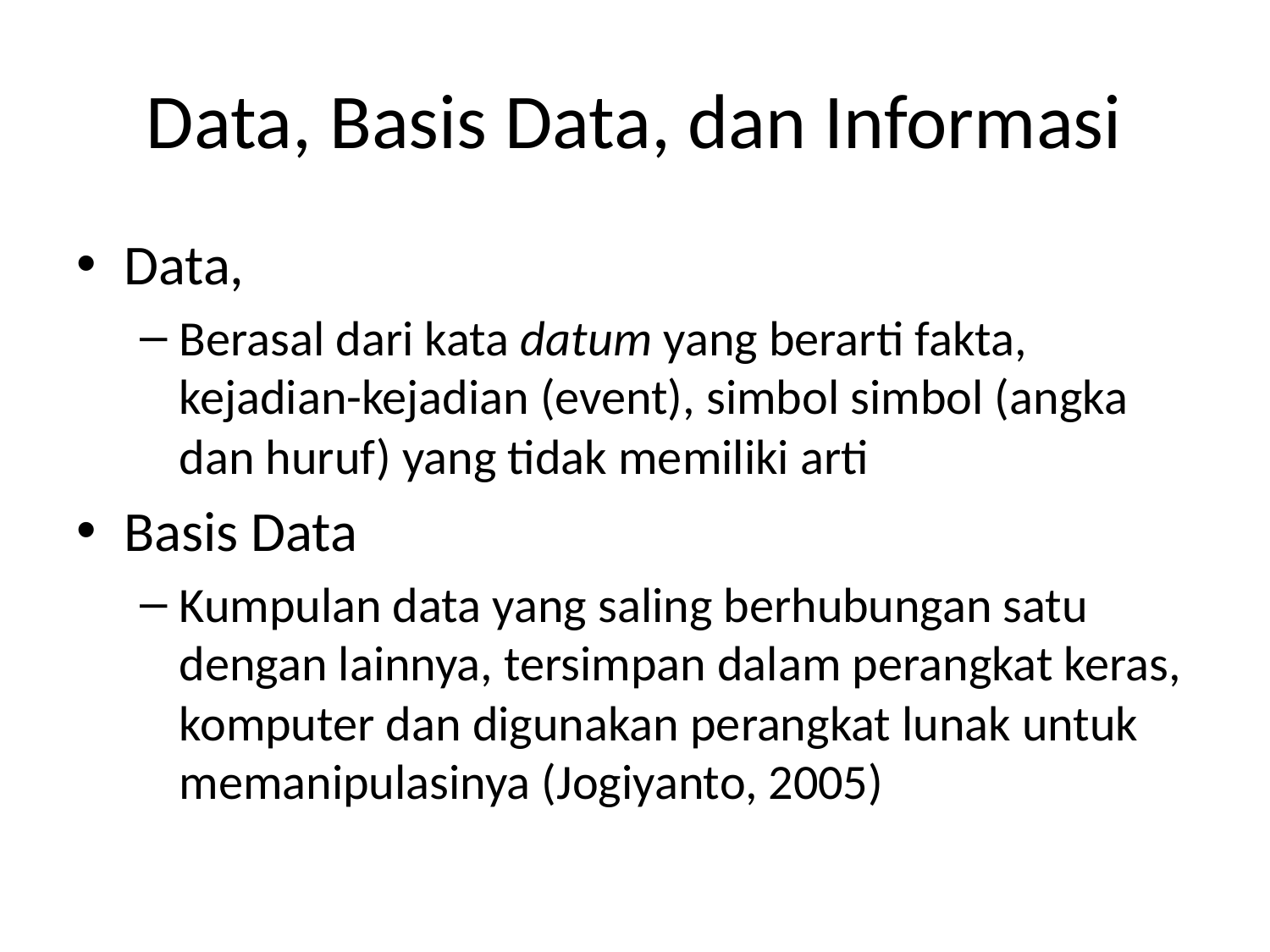

# Data, Basis Data, dan Informasi
Data,
Berasal dari kata datum yang berarti fakta, kejadian-kejadian (event), simbol simbol (angka dan huruf) yang tidak memiliki arti
Basis Data
Kumpulan data yang saling berhubungan satu dengan lainnya, tersimpan dalam perangkat keras, komputer dan digunakan perangkat lunak untuk memanipulasinya (Jogiyanto, 2005)